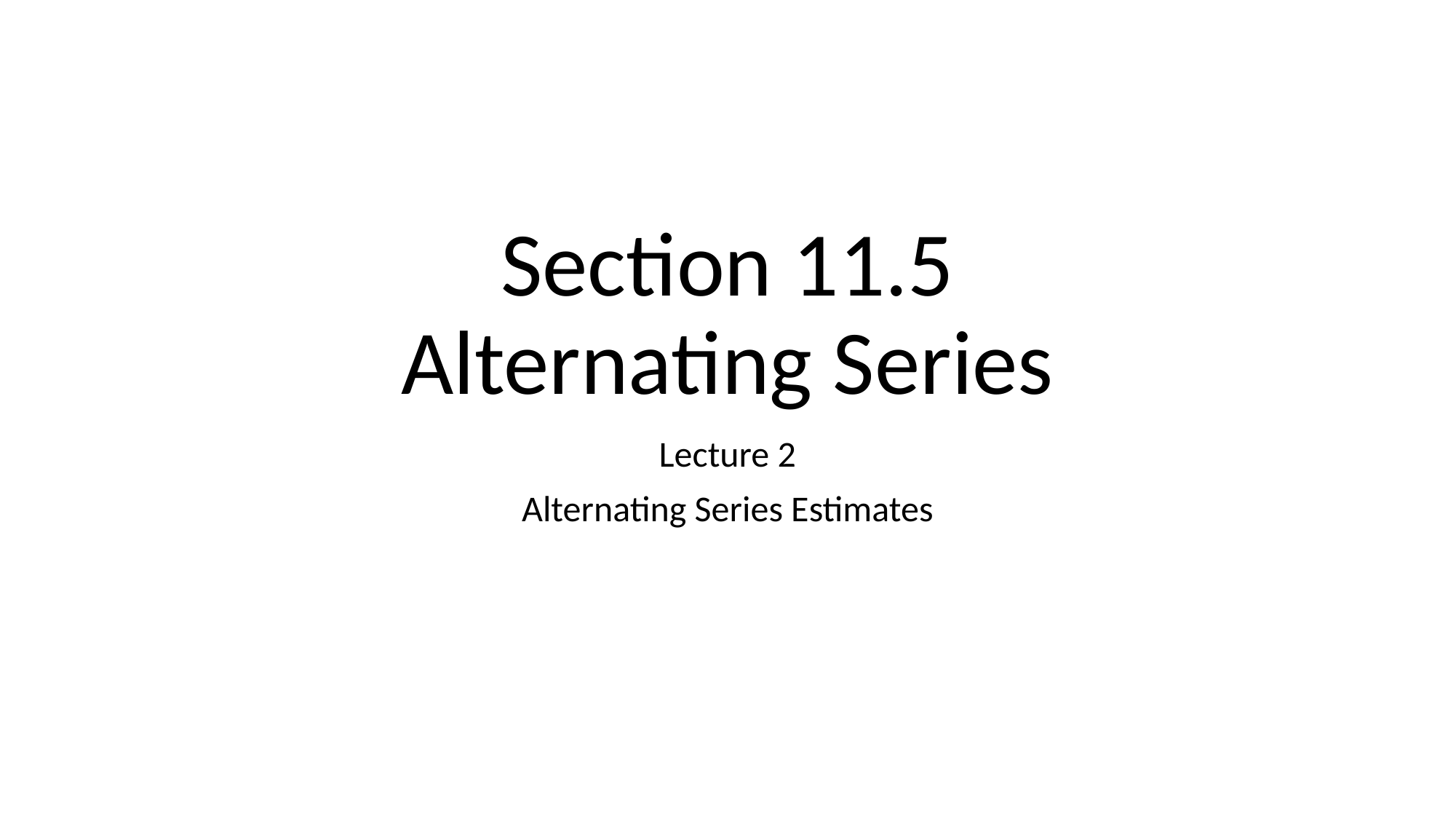

# Section 11.5 Alternating Series
Lecture 2
Alternating Series Estimates